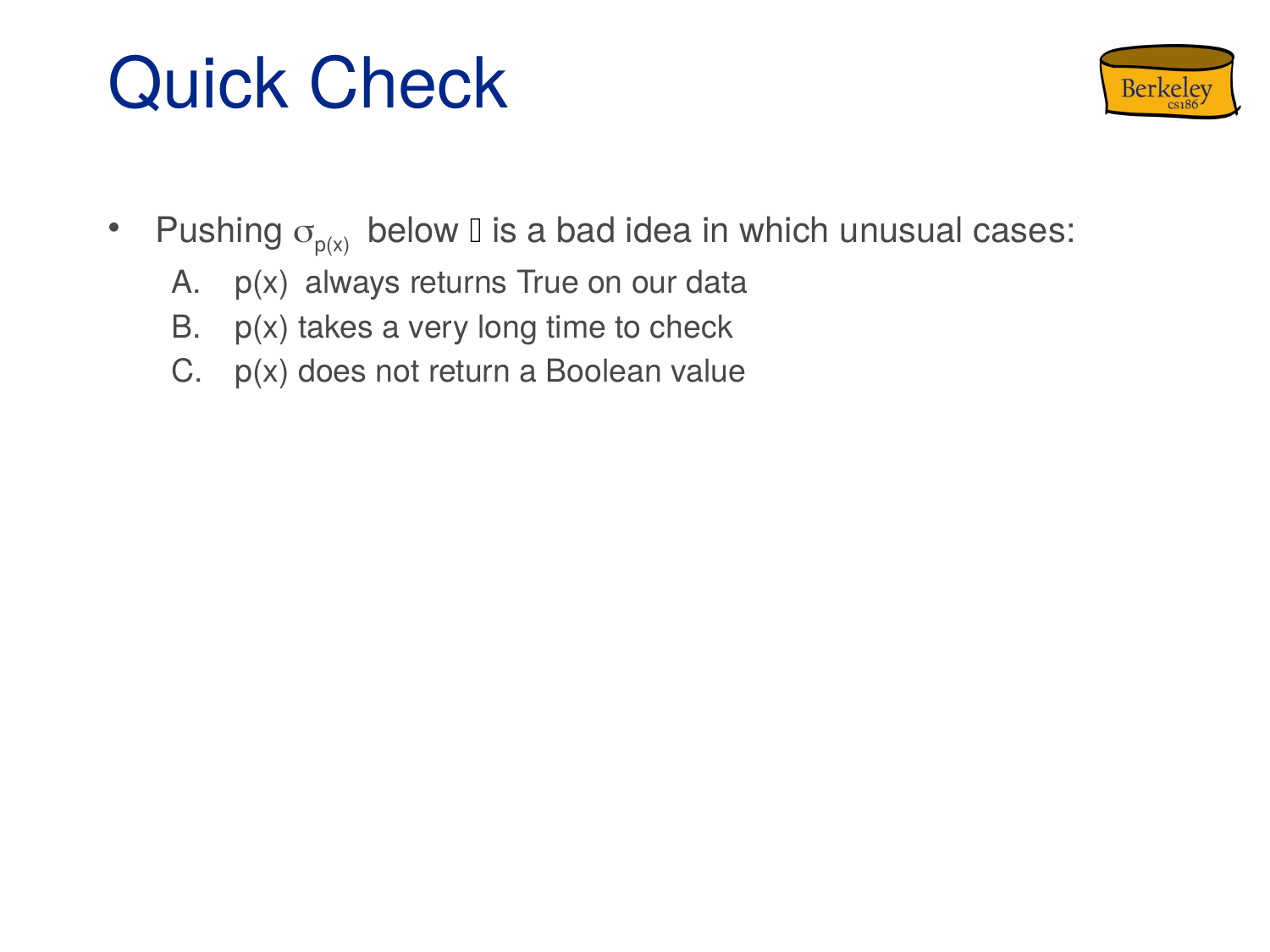

# Quick Check
Pushing σp(x) below ⨝ is a bad idea in which unusual cases:
p(x) always returns True on our data
p(x) takes a very long time to check
p(x) does not return a Boolean value